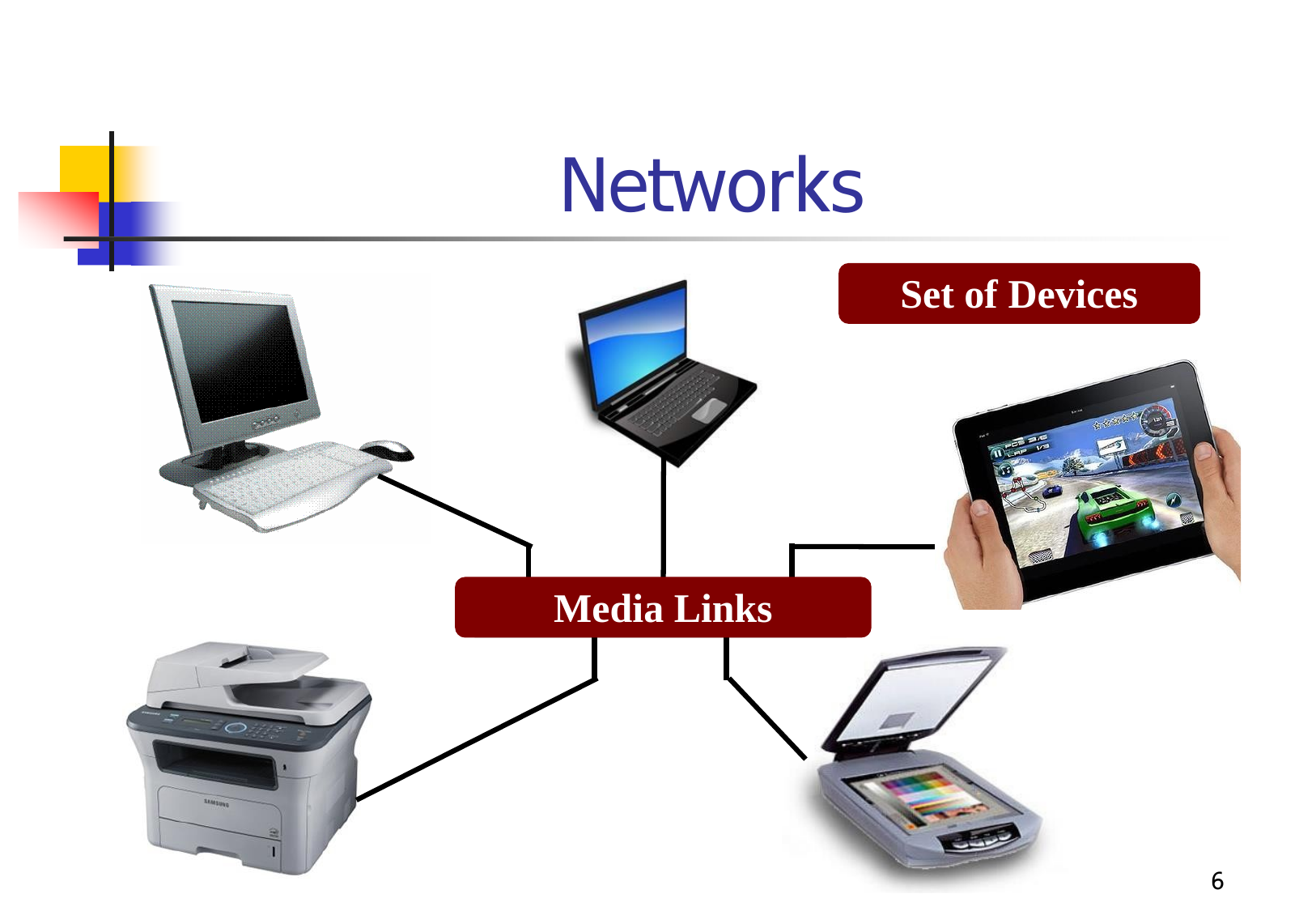

# Networks

Set of Devices

Media Links

6